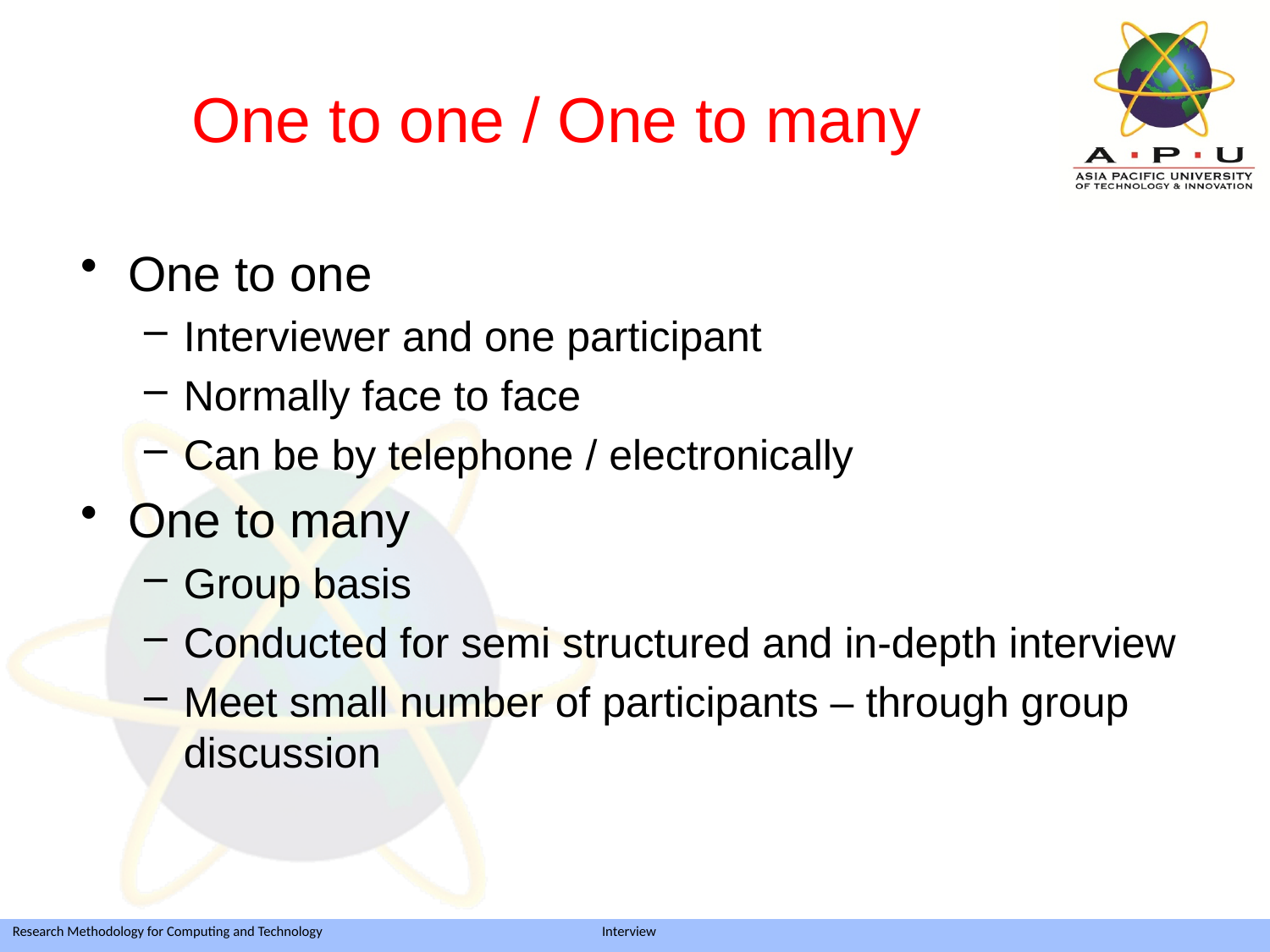

# One to one / One to many
One to one
Interviewer and one participant
Normally face to face
Can be by telephone / electronically
One to many
Group basis
Conducted for semi structured and in-depth interview
Meet small number of participants – through group discussion